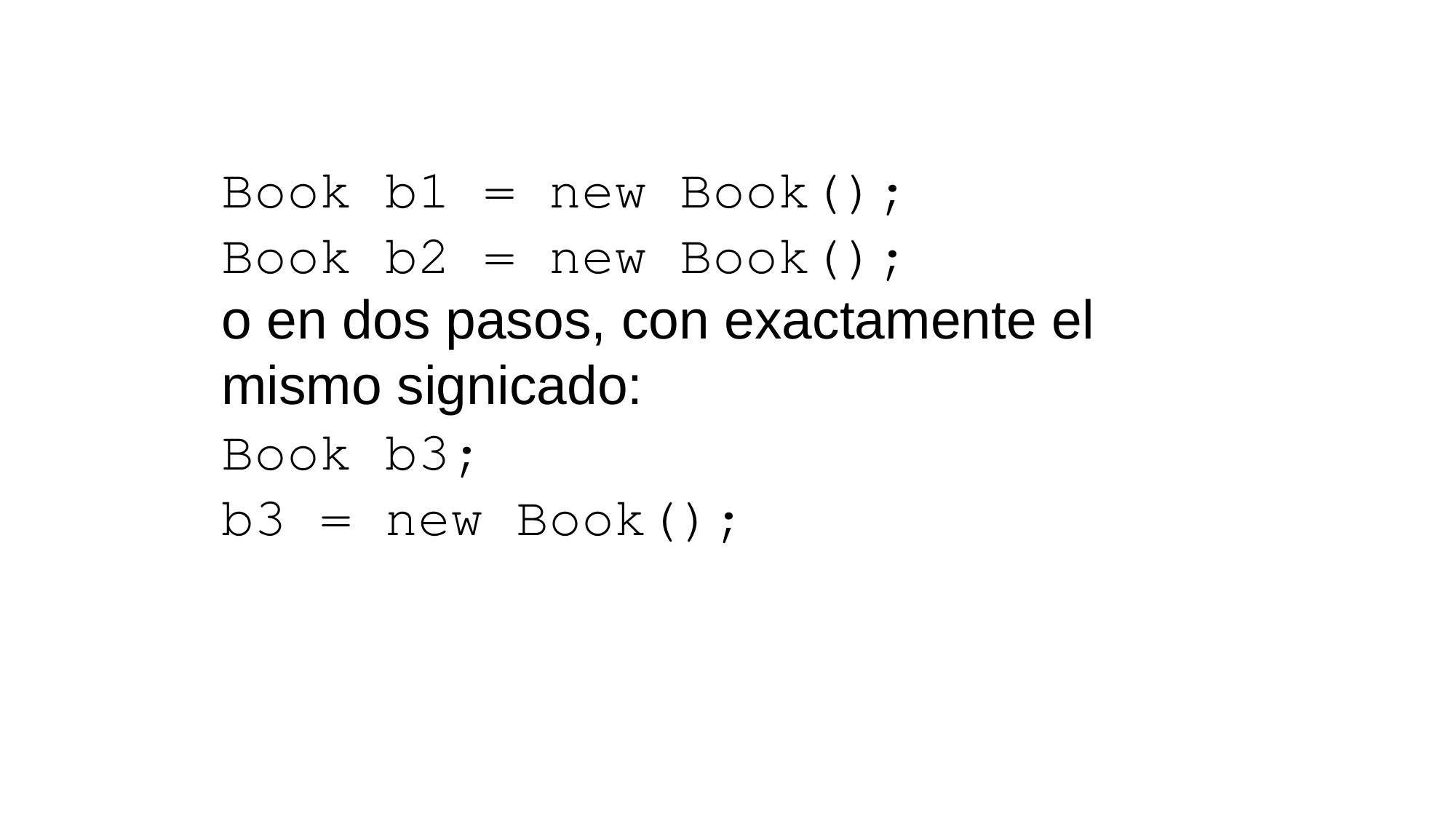

Book b1 = new Book();
Book b2 = new Book();
o en dos pasos, con exactamente el mismo signicado:
Book b3;
b3 = new Book();